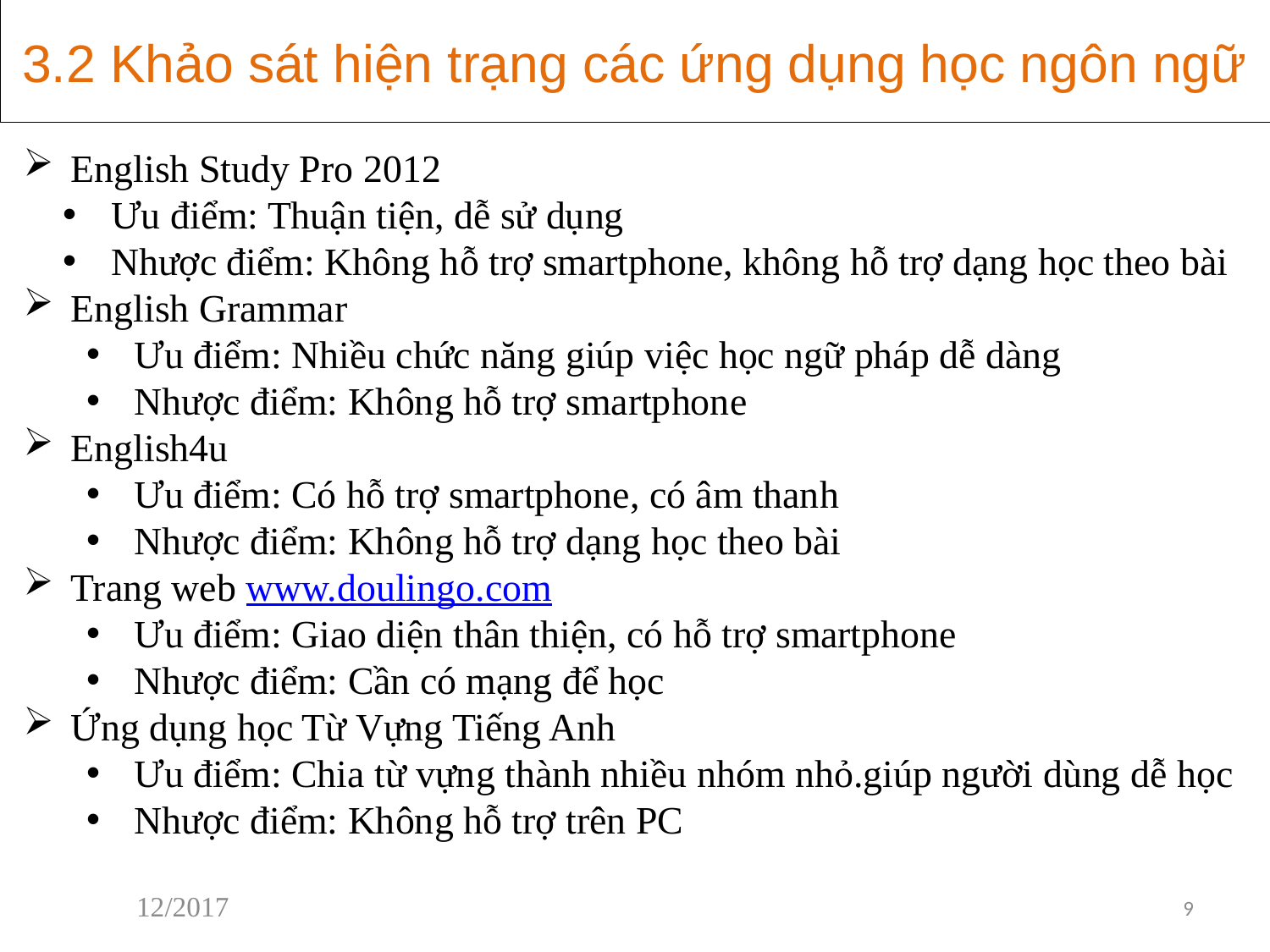

3.2 Khảo sát hiện trạng các ứng dụng học ngôn ngữ
English Study Pro 2012
Ưu điểm: Thuận tiện, dễ sử dụng
Nhược điểm: Không hỗ trợ smartphone, không hỗ trợ dạng học theo bài
English Grammar
Ưu điểm: Nhiều chức năng giúp việc học ngữ pháp dễ dàng
Nhược điểm: Không hỗ trợ smartphone
English4u
Ưu điểm: Có hỗ trợ smartphone, có âm thanh
Nhược điểm: Không hỗ trợ dạng học theo bài
Trang web www.doulingo.com
Ưu điểm: Giao diện thân thiện, có hỗ trợ smartphone
Nhược điểm: Cần có mạng để học
Ứng dụng học Từ Vựng Tiếng Anh
Ưu điểm: Chia từ vựng thành nhiều nhóm nhỏ.giúp người dùng dễ học
Nhược điểm: Không hỗ trợ trên PC

12/2017

9